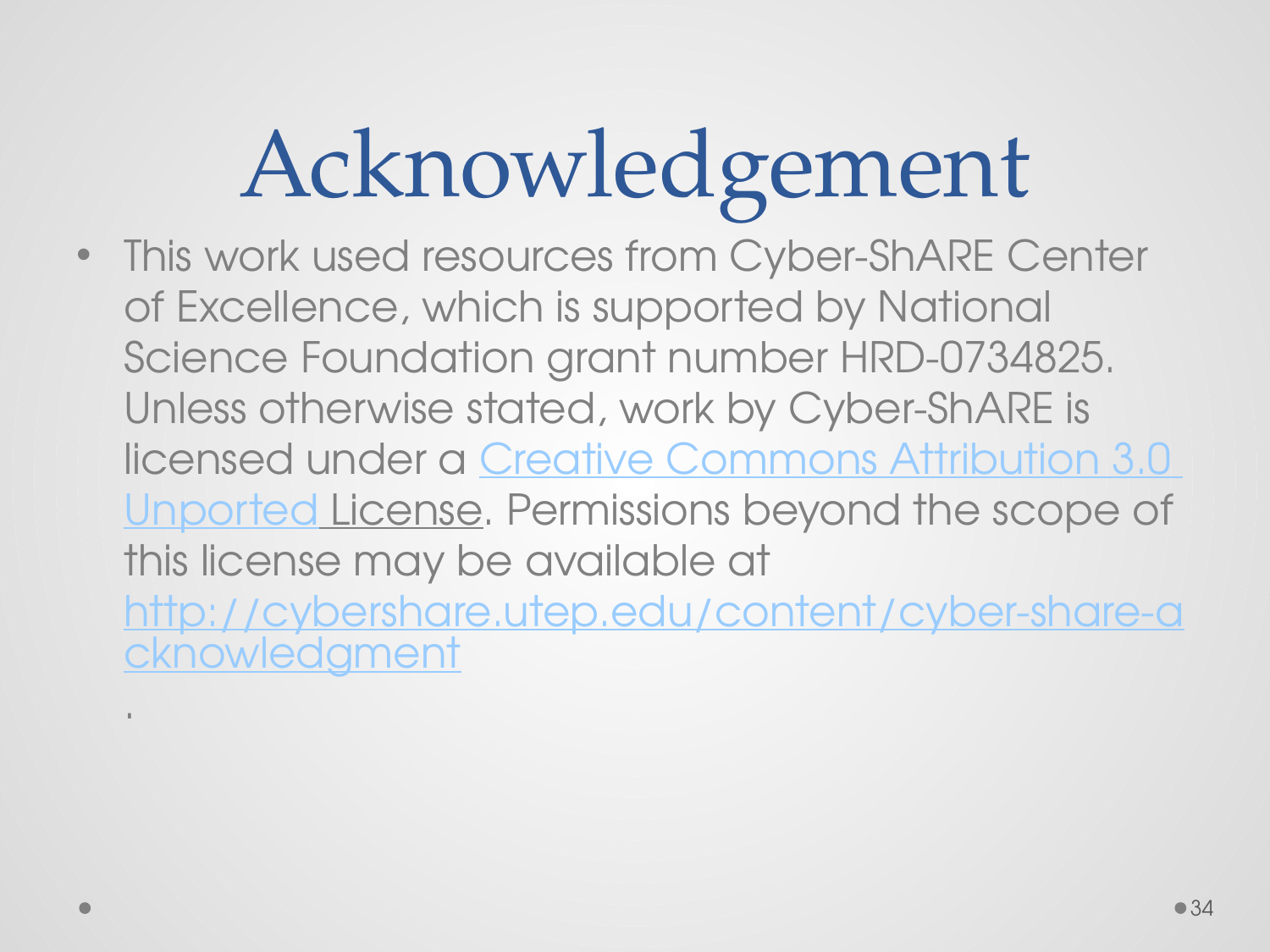

# Acknowledgement
This work used resources from Cyber-ShARE Center of Excellence, which is supported by National Science Foundation grant number HRD-0734825. Unless otherwise stated, work by Cyber-ShARE is licensed under a Creative Commons Attribution 3.0 Unported License. Permissions beyond the scope of this license may be available at http://cybershare.utep.edu/content/cyber-share-acknowledgment.
34